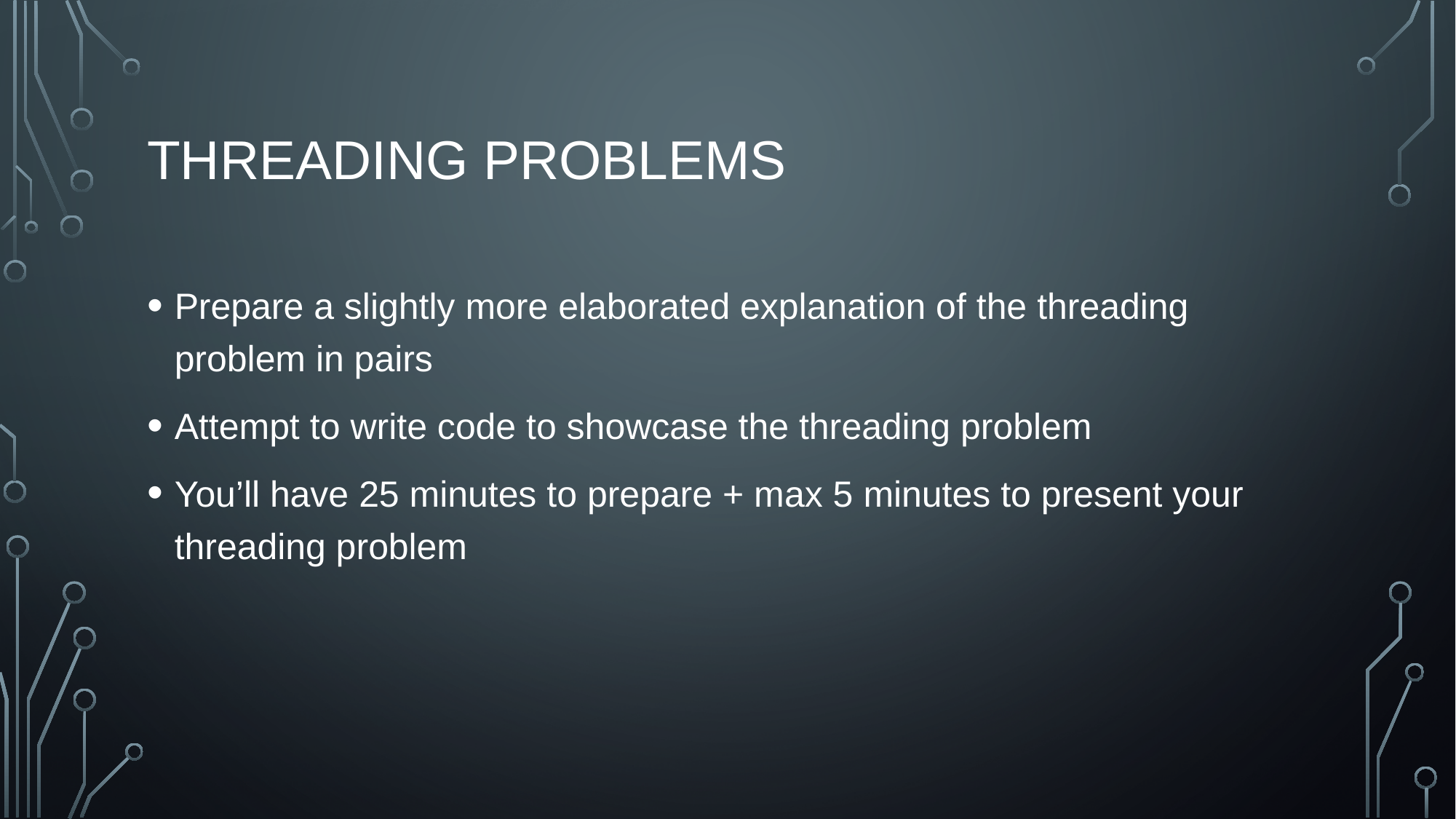

# Threading problems
Prepare a slightly more elaborated explanation of the threading problem in pairs
Attempt to write code to showcase the threading problem
You’ll have 25 minutes to prepare + max 5 minutes to present your threading problem